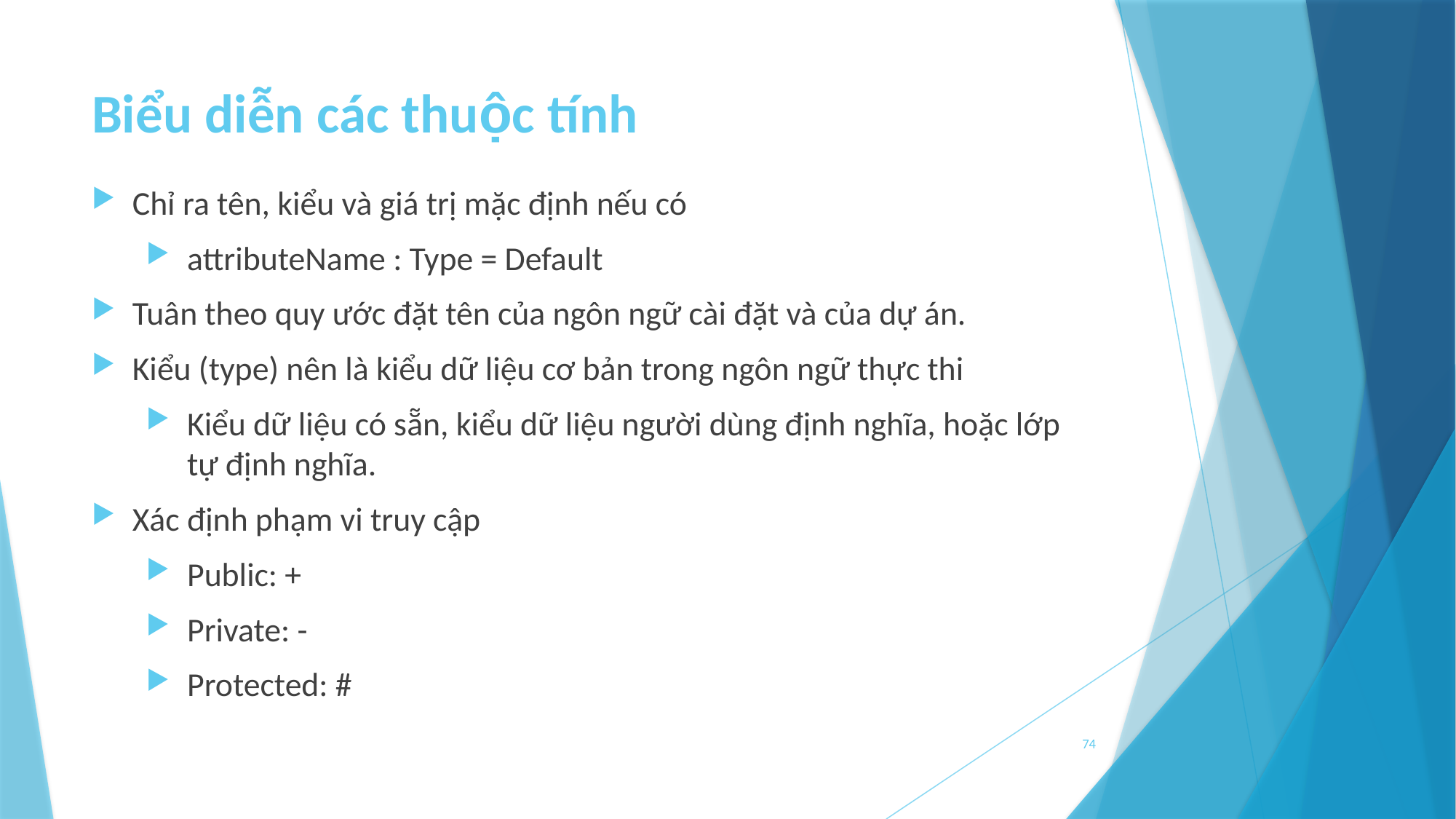

# Biểu diễn các thuộc tính
Chỉ ra tên, kiểu và giá trị mặc định nếu có
attributeName : Type = Default
Tuân theo quy ước đặt tên của ngôn ngữ cài đặt và của dự án.
Kiểu (type) nên là kiểu dữ liệu cơ bản trong ngôn ngữ thực thi
Kiểu dữ liệu có sẵn, kiểu dữ liệu người dùng định nghĩa, hoặc lớp tự định nghĩa.
Xác định phạm vi truy cập
Public: +
Private: -
Protected: #
74